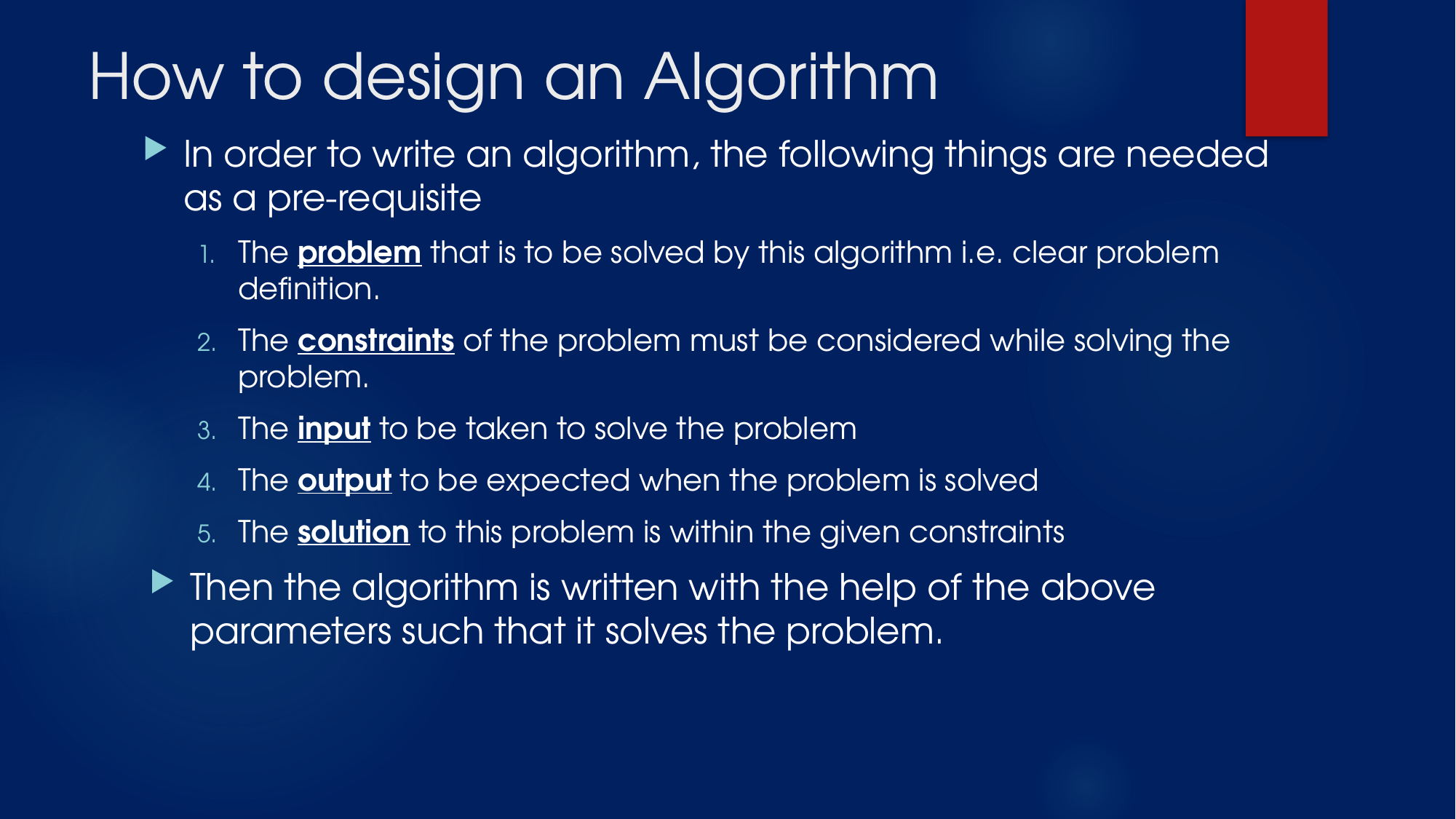

# How to design an Algorithm
In order to write an algorithm, the following things are needed as a pre-requisite
The problem that is to be solved by this algorithm i.e. clear problem definition.
The constraints of the problem must be considered while solving the problem.
The input to be taken to solve the problem
The output to be expected when the problem is solved
The solution to this problem is within the given constraints
Then the algorithm is written with the help of the above parameters such that it solves the problem.